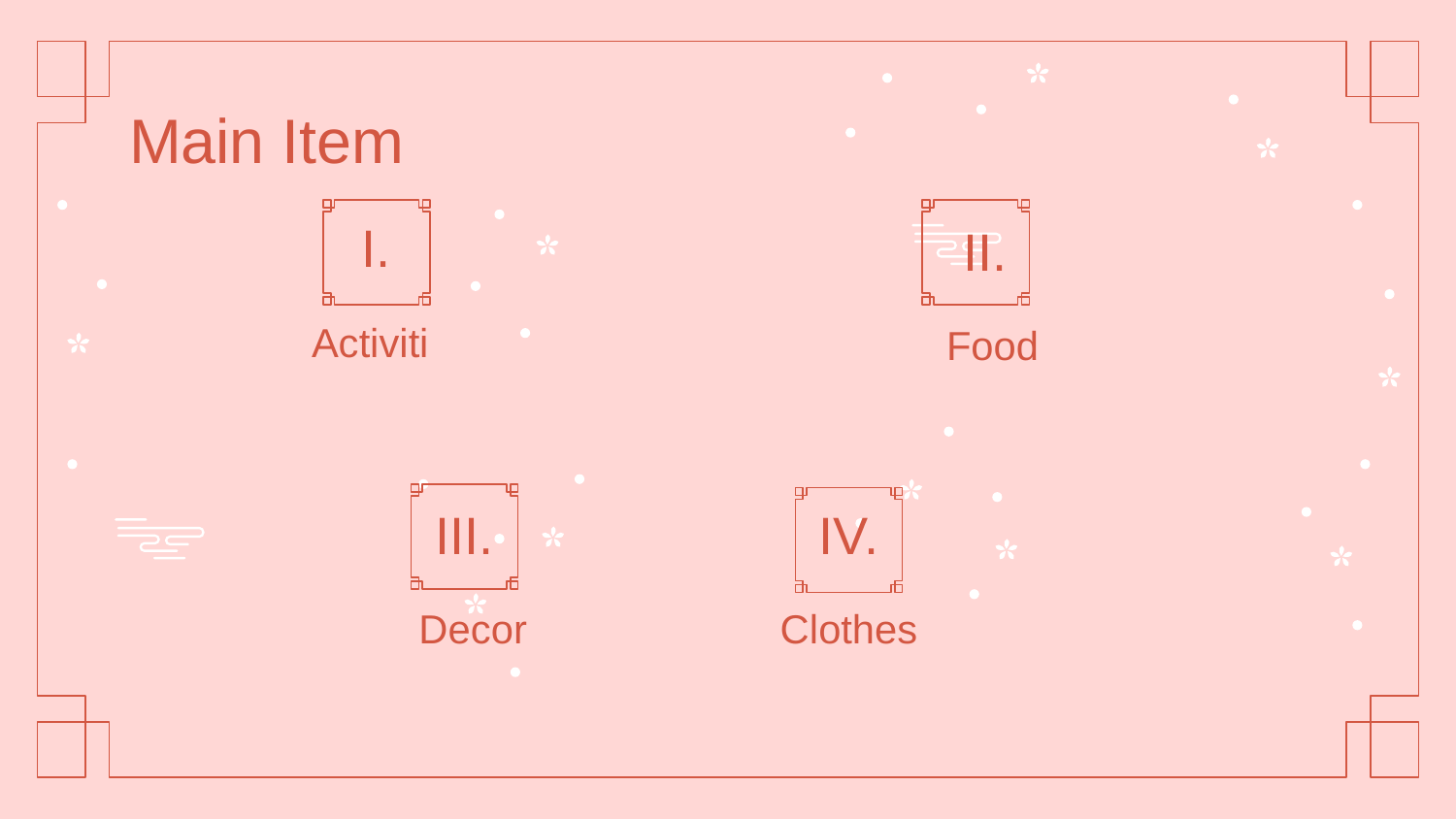

Main Item

# I.
II.
Activiti
Food

III.
IV.
Clothes
Decor